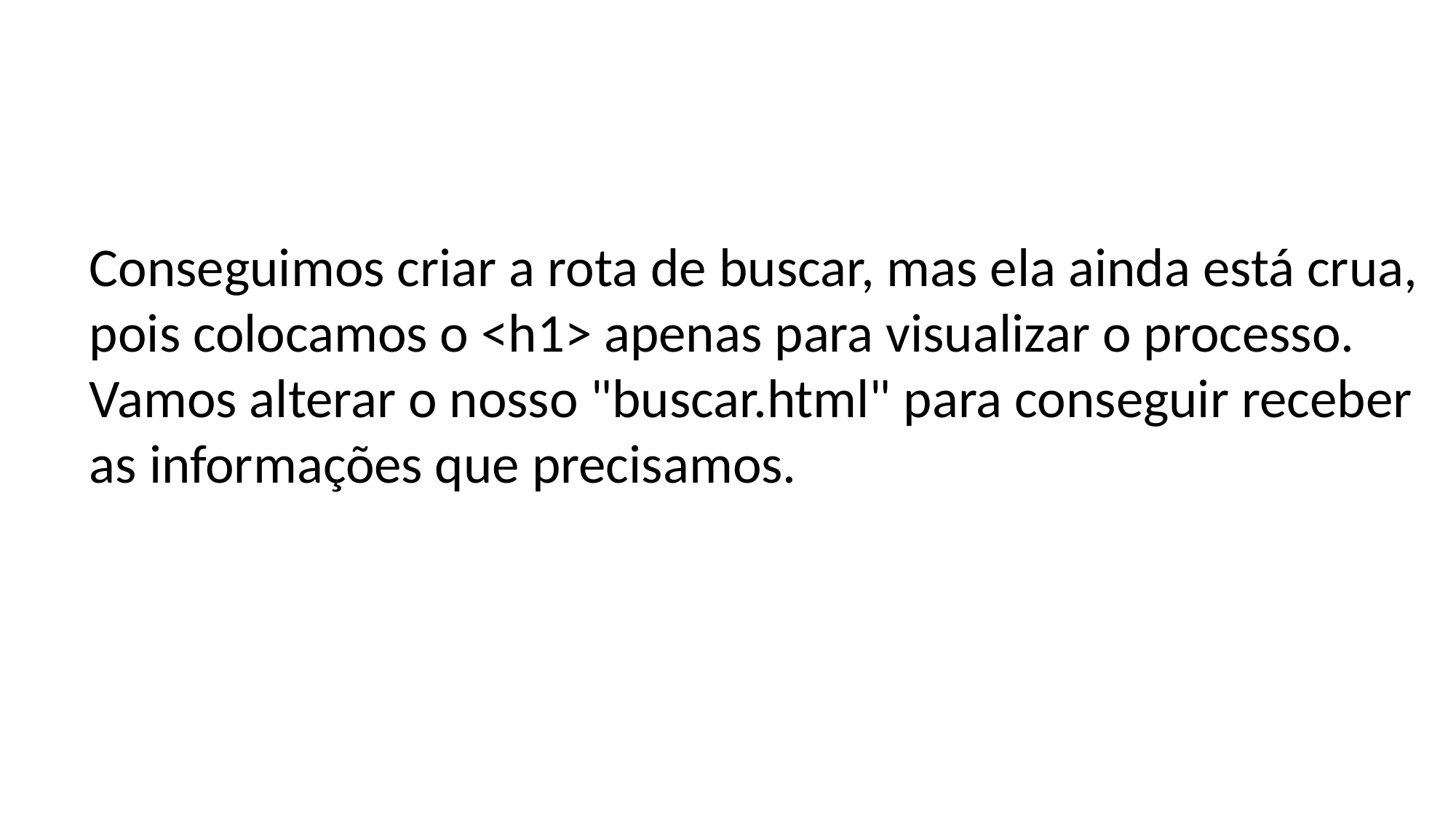

Conseguimos criar a rota de buscar, mas ela ainda está crua, pois colocamos o <h1> apenas para visualizar o processo. Vamos alterar o nosso "buscar.html" para conseguir receber as informações que precisamos.